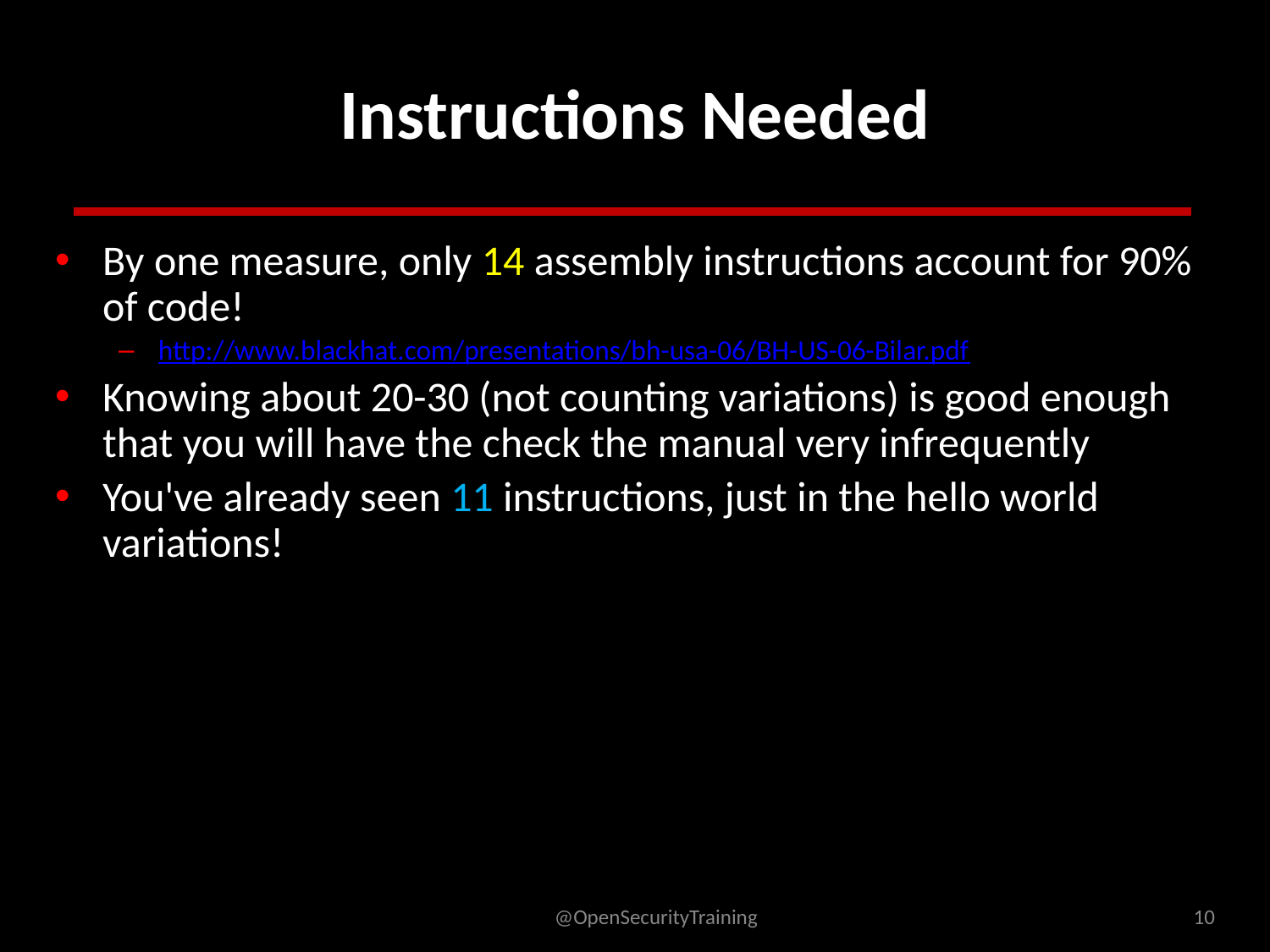

# Instructions Needed
By one measure, only 14 assembly instructions account for 90% of code!
http://www.blackhat.com/presentations/bh-usa-06/BH-US-06-Bilar.pdf
Knowing about 20-30 (not counting variations) is good enough that you will have the check the manual very infrequently
You've already seen 11 instructions, just in the hello world variations!